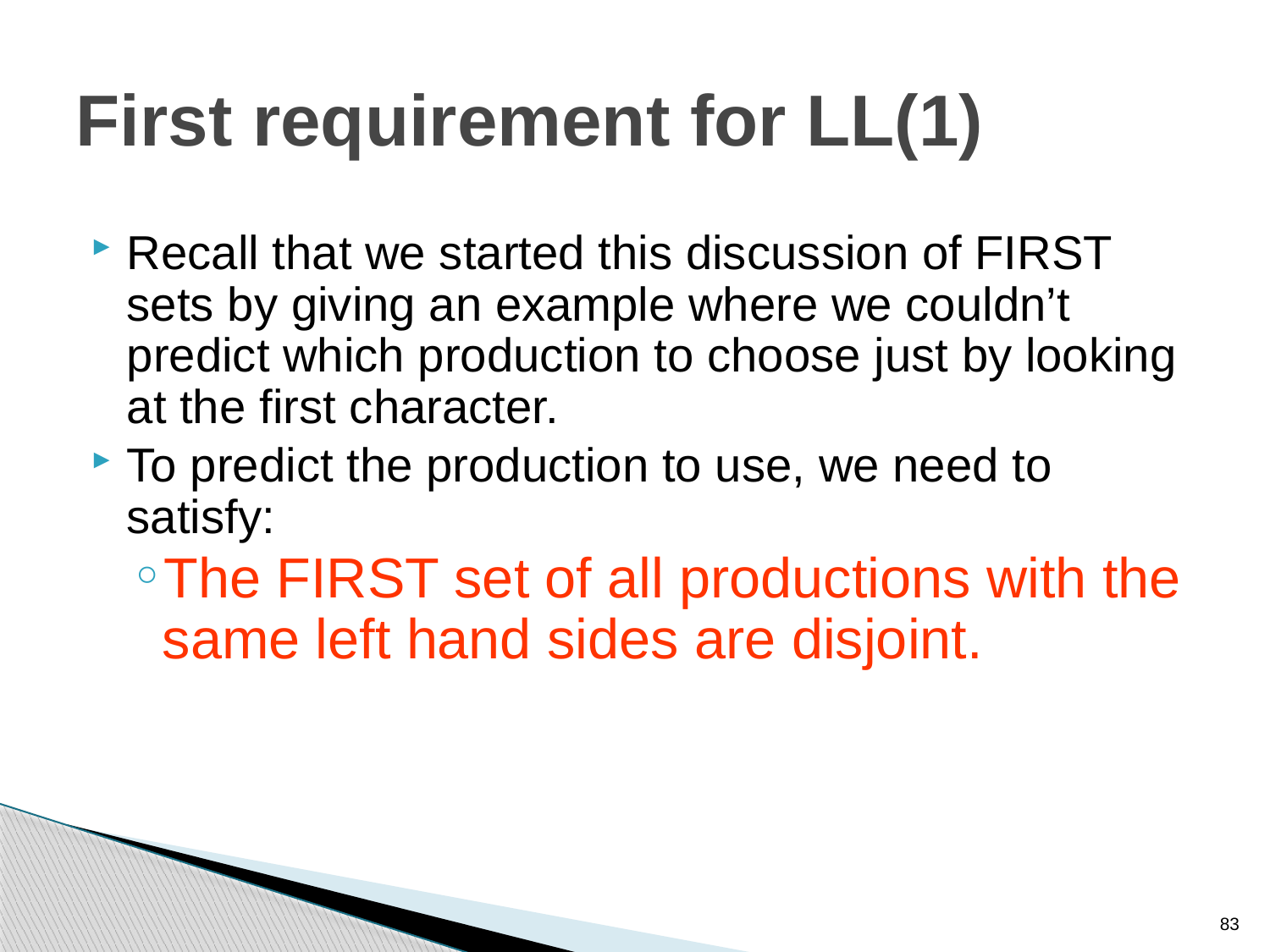

# First requirement for LL(1)
Recall that we started this discussion of FIRST sets by giving an example where we couldn’t predict which production to choose just by looking at the first character.
To predict the production to use, we need to satisfy:
The FIRST set of all productions with the same left hand sides are disjoint.
83